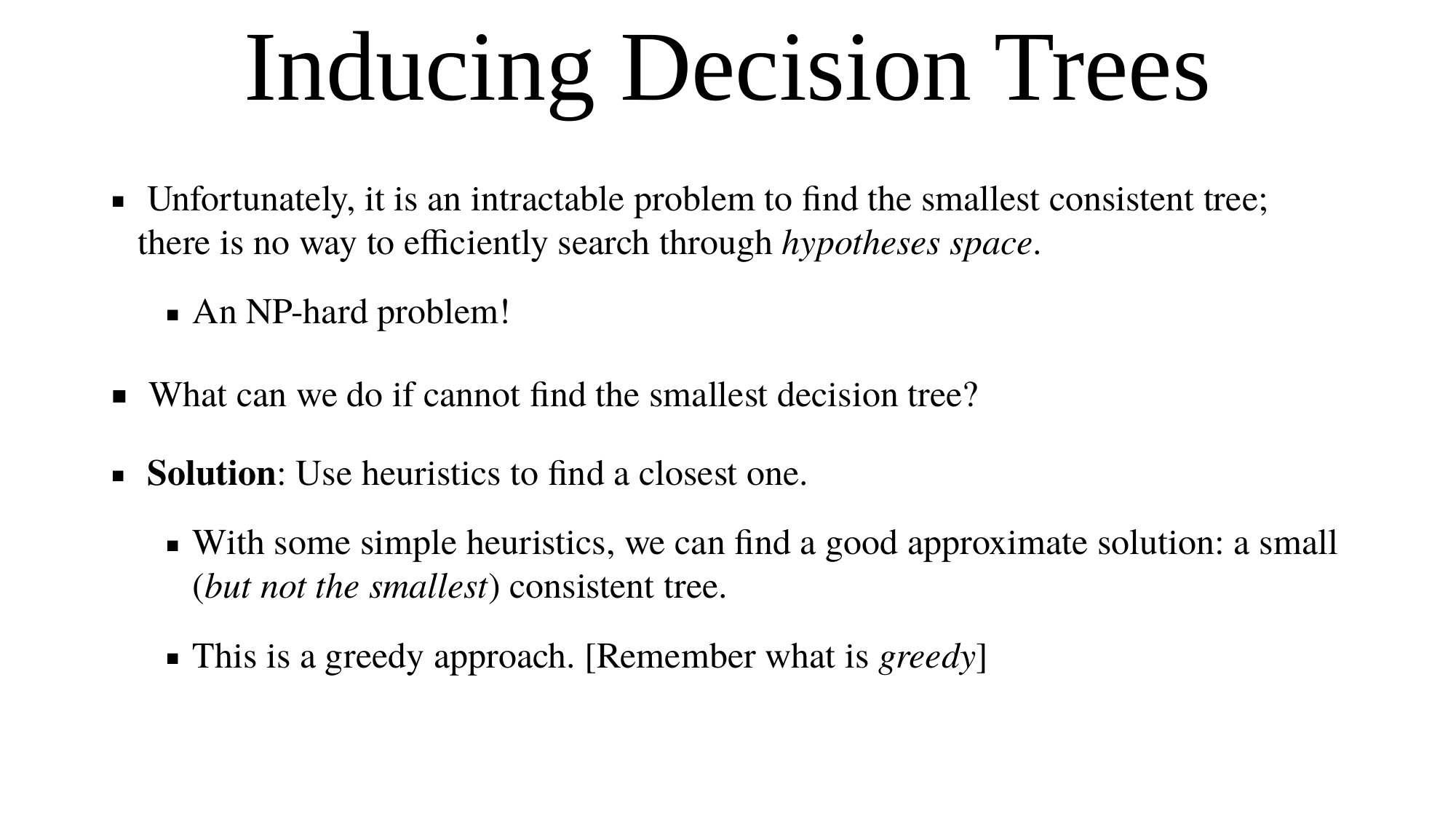

# Inducing Decision Trees
 Unfortunately, it is an intractable problem to find the smallest consistent tree; there is no way to efficiently search through hypotheses space.
An NP-hard problem!
 What can we do if cannot find the smallest decision tree?
 Solution: Use heuristics to find a closest one.
With some simple heuristics, we can find a good approximate solution: a small (but not the smallest) consistent tree.
This is a greedy approach. [Remember what is greedy]